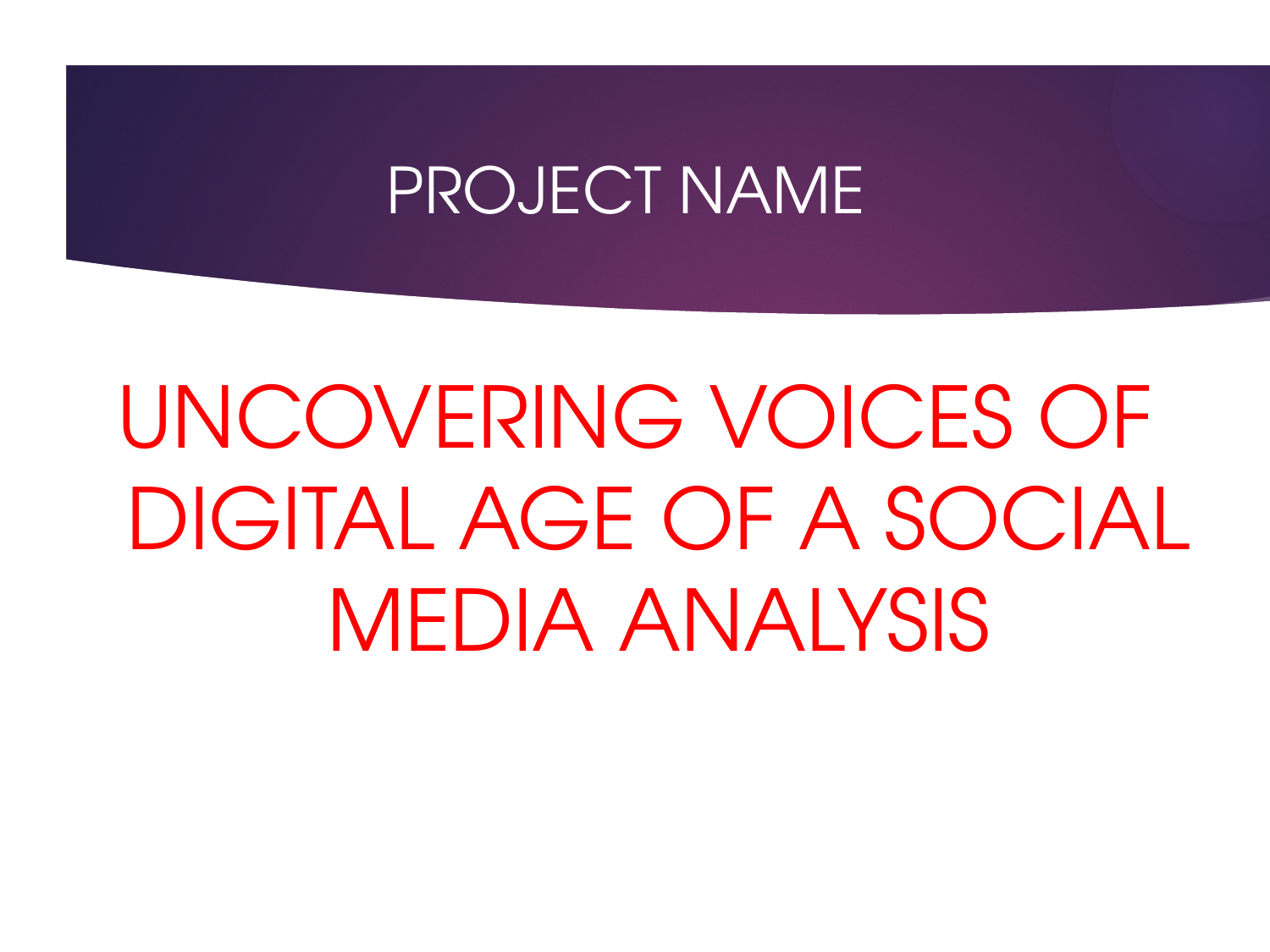

# PROJECT NAME
UNCOVERING VOICES OF DIGITAL AGE OF A SOCIAL MEDIA ANALYSIS